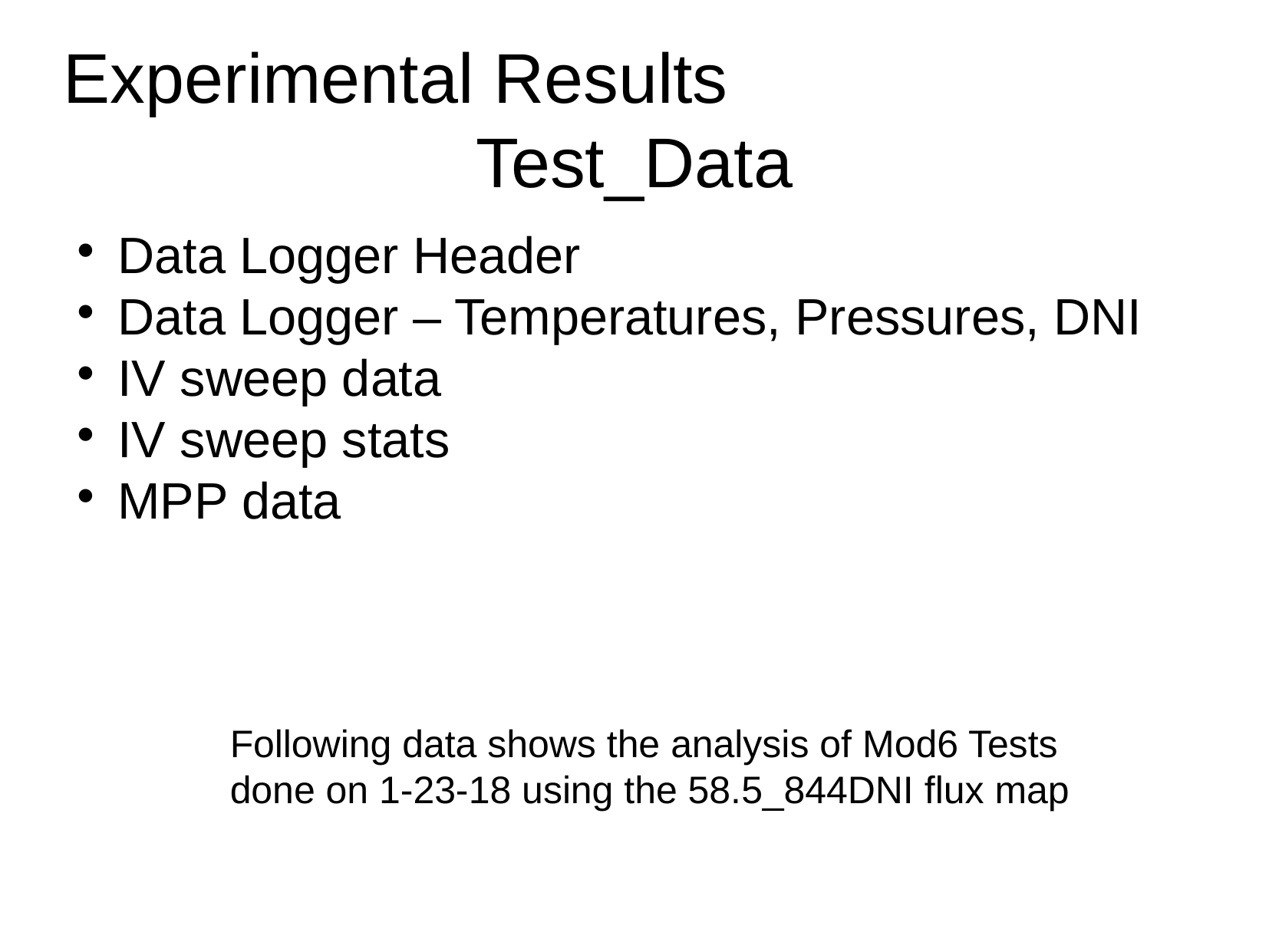

Experimental Results
Test_Data
Data Logger Header
Data Logger – Temperatures, Pressures, DNI
IV sweep data
IV sweep stats
MPP data
Following data shows the analysis of Mod6 Tests done on 1-23-18 using the 58.5_844DNI flux map